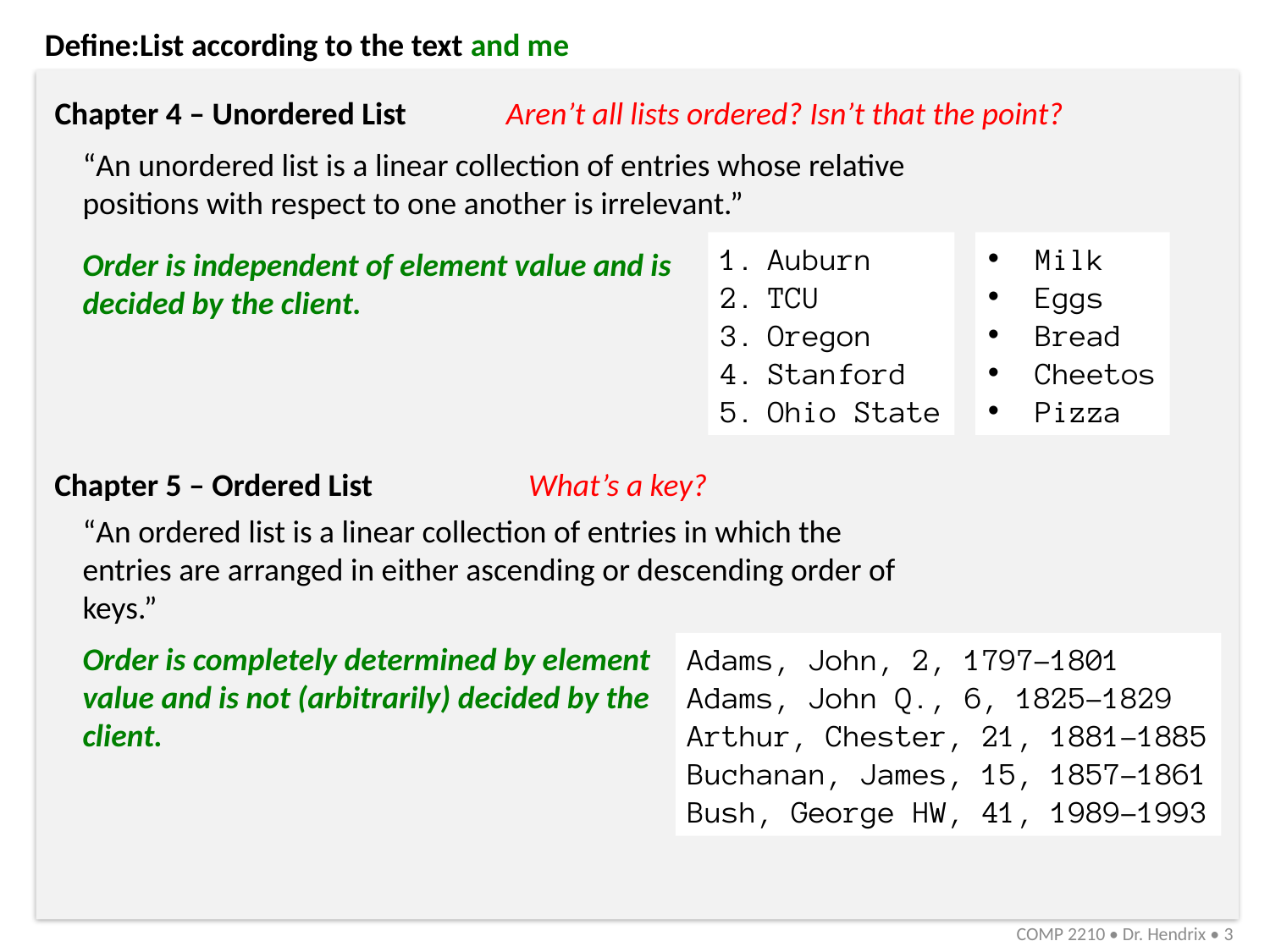

Define:List according to the text and me
Chapter 4 – Unordered List
Aren’t all lists ordered? Isn’t that the point?
“An unordered list is a linear collection of entries whose relative positions with respect to one another is irrelevant.”
Auburn
TCU
Oregon
Stanford
Ohio State
Milk
Eggs
Bread
Cheetos
Pizza
Order is independent of element value and is decided by the client.
Chapter 5 – Ordered List
What’s a key?
“An ordered list is a linear collection of entries in which the entries are arranged in either ascending or descending order of keys.”
Order is completely determined by element value and is not (arbitrarily) decided by the client.
Adams, John, 2, 1797-1801
Adams, John Q., 6, 1825-1829
Arthur, Chester, 21, 1881-1885
Buchanan, James, 15, 1857-1861
Bush, George HW, 41, 1989-1993